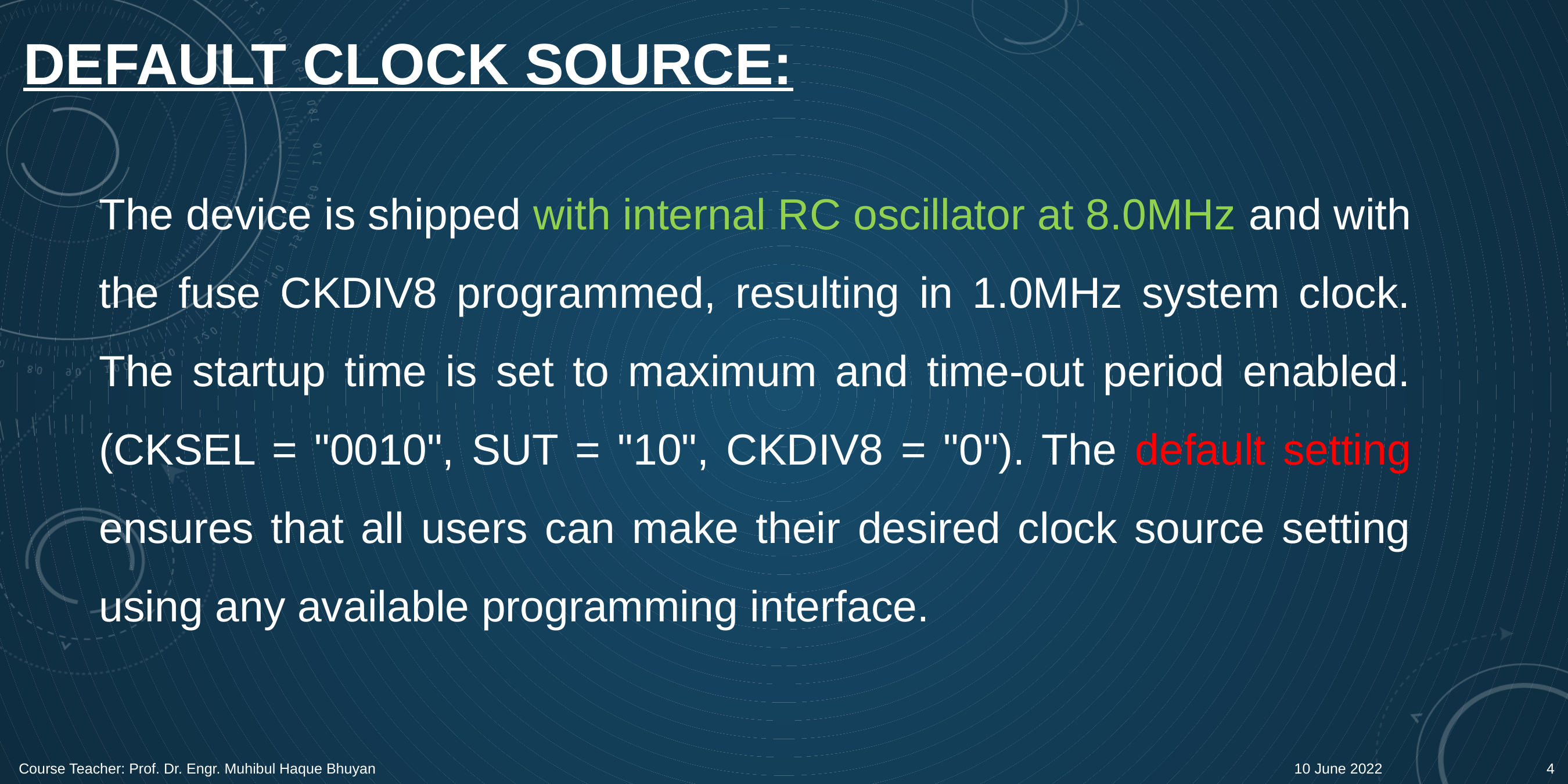

# Default clock source:
The device is shipped with internal RC oscillator at 8.0MHz and with the fuse CKDIV8 programmed, resulting in 1.0MHz system clock. The startup time is set to maximum and time-out period enabled. (CKSEL = "0010", SUT = "10", CKDIV8 = "0"). The default setting ensures that all users can make their desired clock source setting using any available programming interface.

Course Teacher: Prof. Dr. Engr. Muhibul Haque Bhuyan
10 June 2022
4